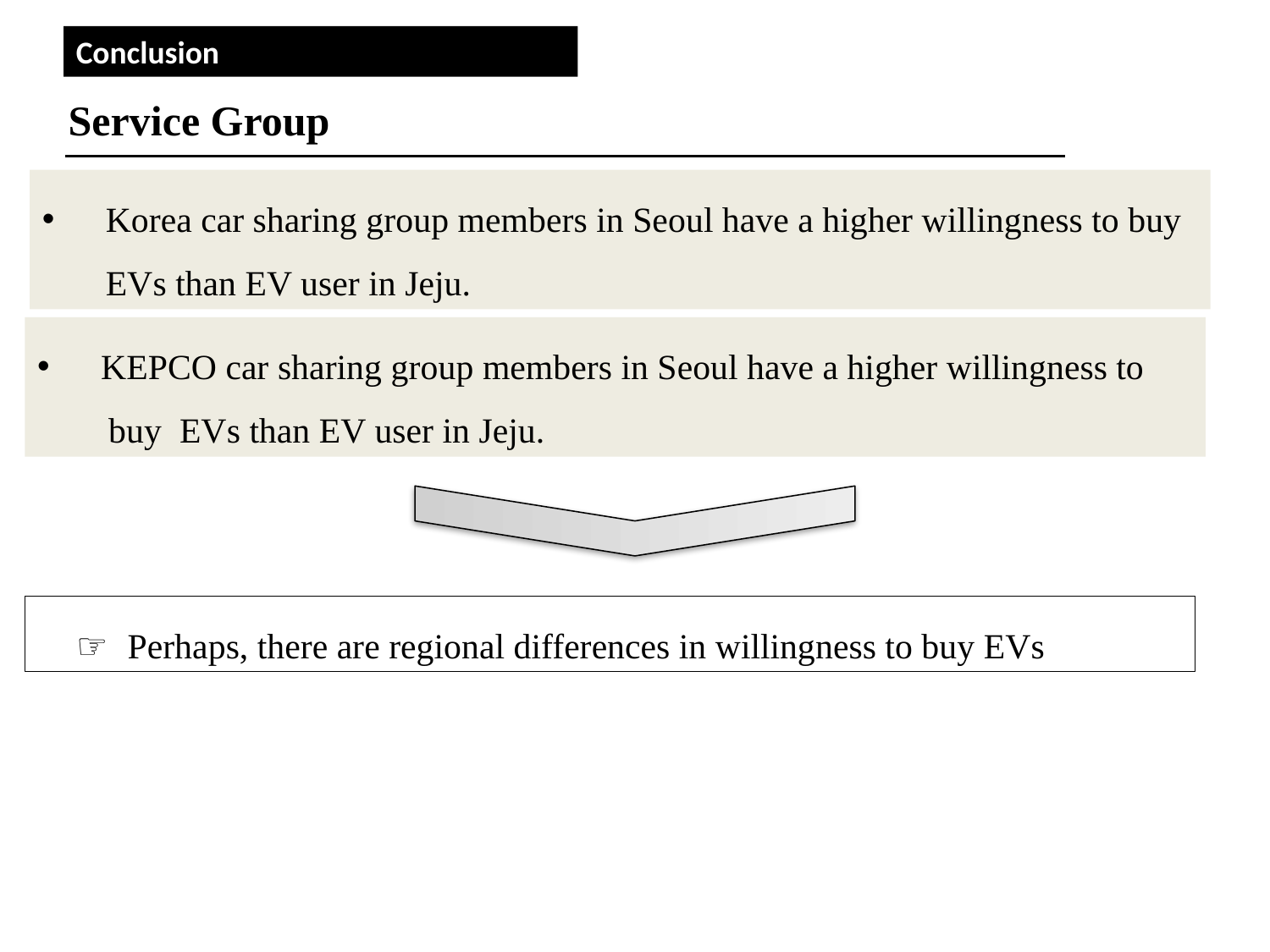

Conclusion
Service Group
Korea car sharing group members in Seoul have a higher willingness to buy  EVs than EV user in Jeju.

KEPCO car sharing group members in Seoul have a higher willingness to
        buy  EVs than EV user in Jeju.
    ☞  Perhaps, there are regional differences in willingness to buy EVs